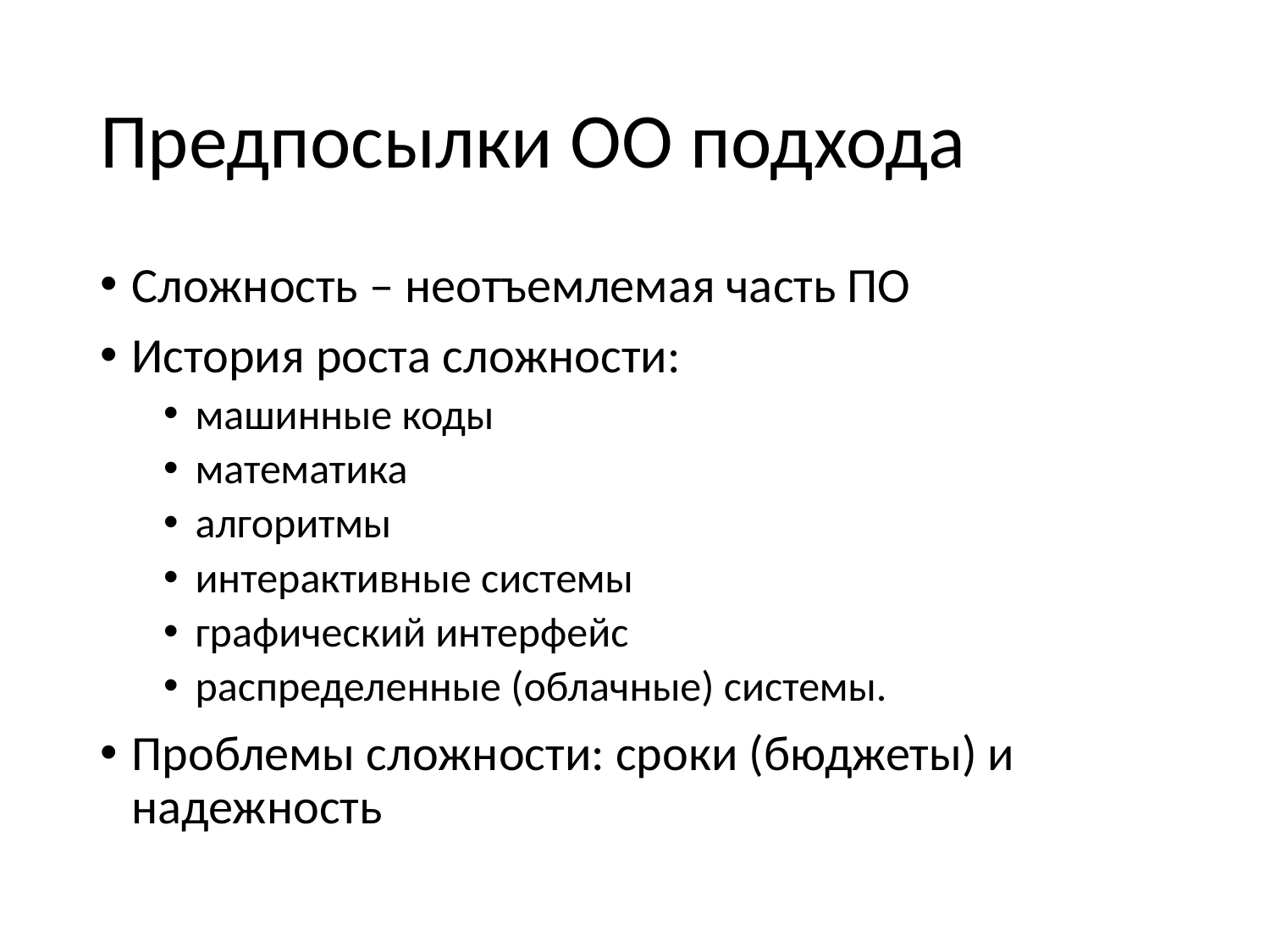

# Предпосылки ОО подхода
Сложность – неотъемлемая часть ПО
История роста сложности:
машинные коды
математика
алгоритмы
интерактивные системы
графический интерфейс
распределенные (облачные) системы.
Проблемы сложности: сроки (бюджеты) и надежность